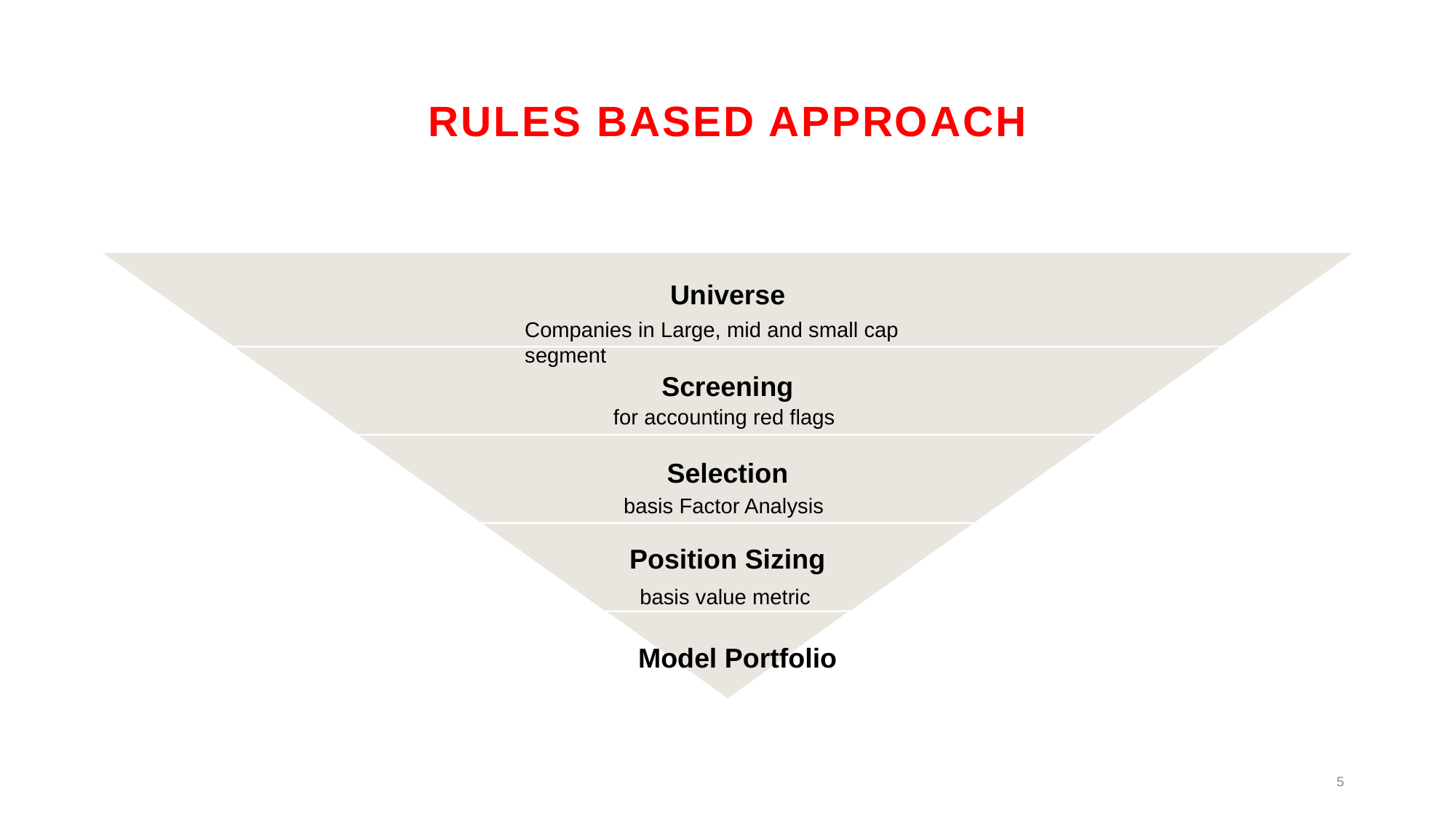

# rules based approach
Universe
Screening
Selection
Position Sizing

Companies in Large, mid and small cap segment
for accounting red flags
basis Factor Analysis
basis value metric
Model Portfolio
5